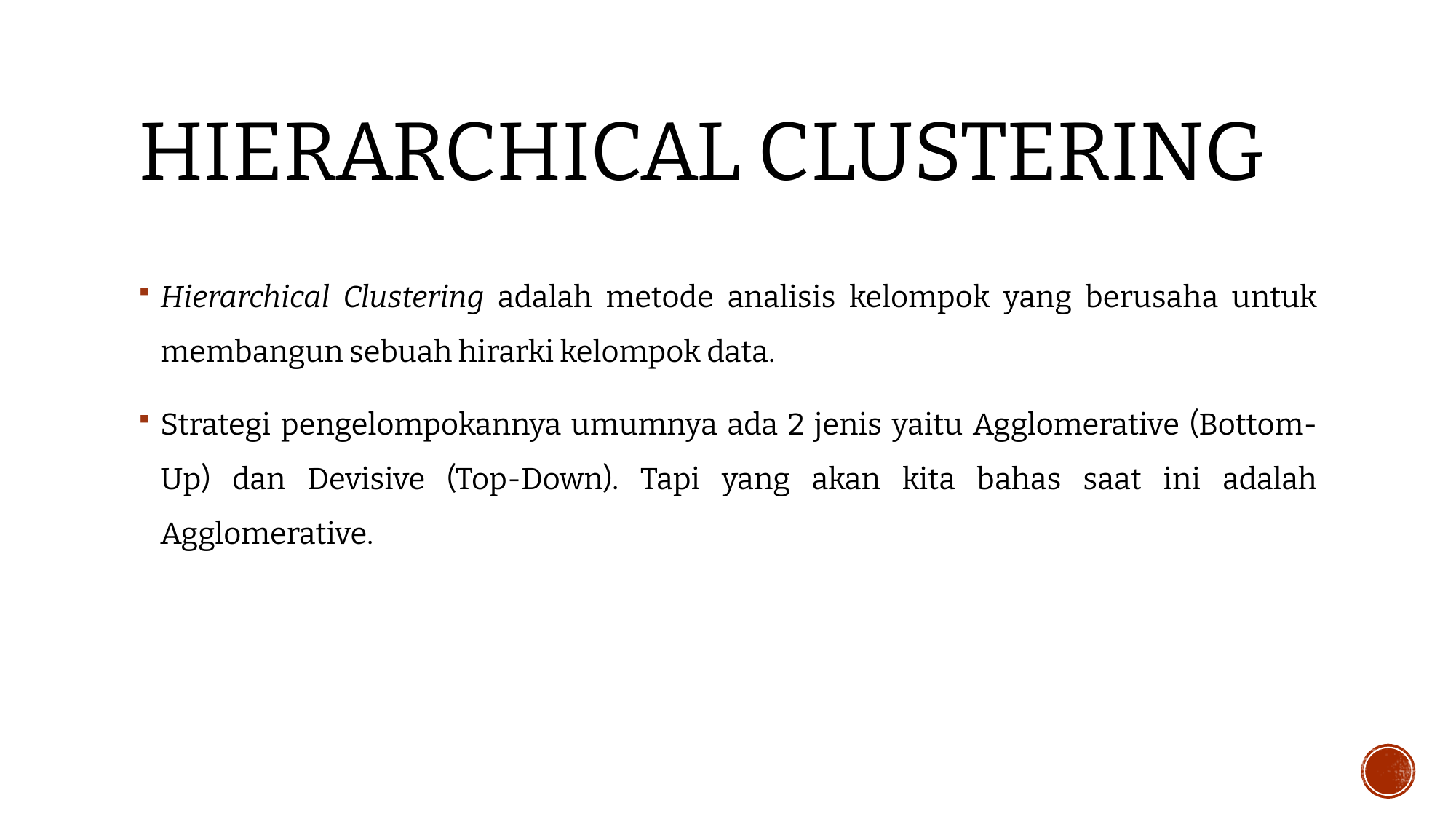

# Hierarchical Clustering
Hierarchical Clustering adalah metode analisis kelompok yang berusaha untuk membangun sebuah hirarki kelompok data.
Strategi pengelompokannya umumnya ada 2 jenis yaitu Agglomerative (Bottom-Up) dan Devisive (Top-Down). Tapi yang akan kita bahas saat ini adalah Agglomerative.